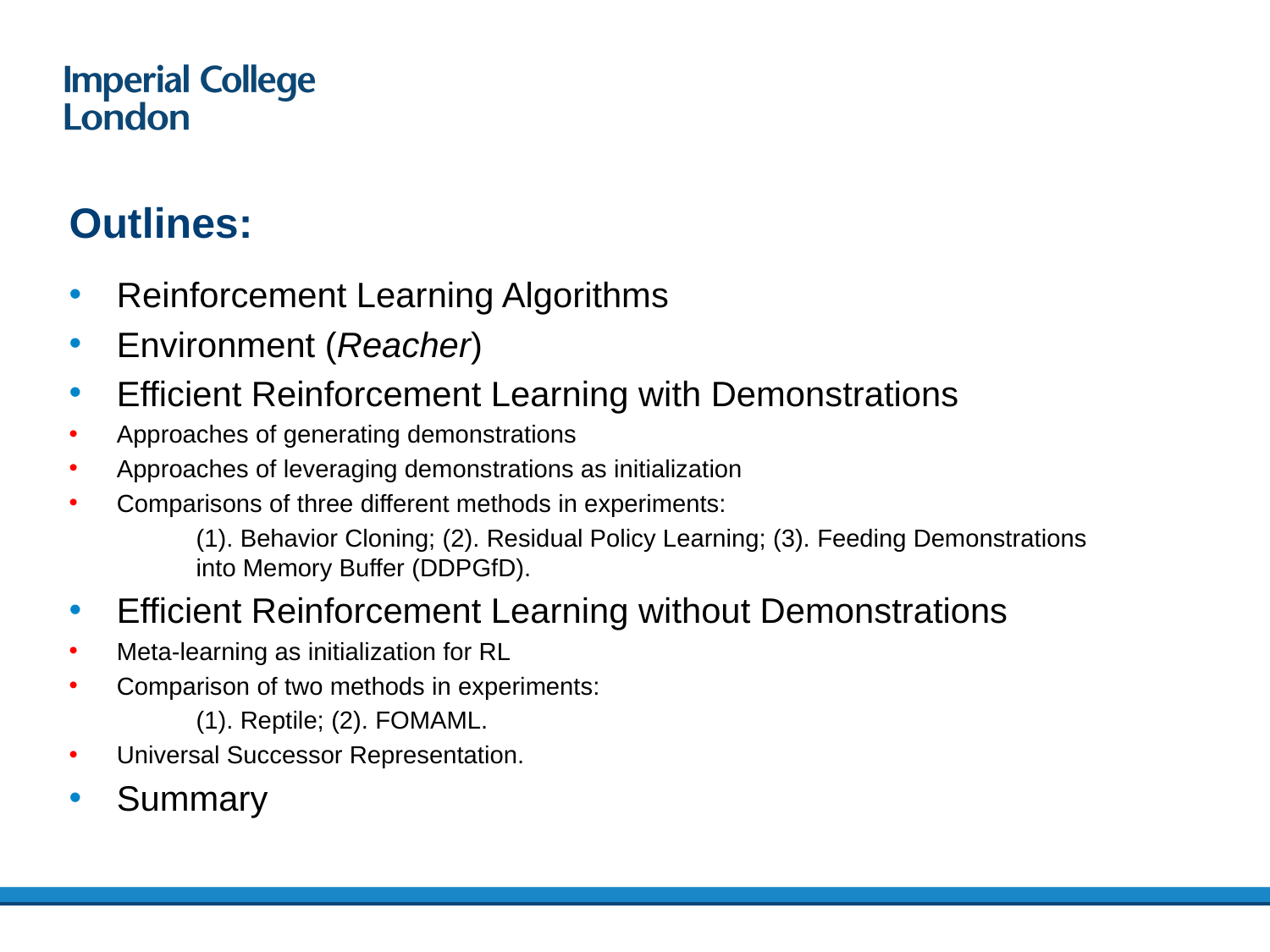

# Outlines:
Reinforcement Learning Algorithms
Environment (Reacher)
Efficient Reinforcement Learning with Demonstrations
Approaches of generating demonstrations
Approaches of leveraging demonstrations as initialization
Comparisons of three different methods in experiments:
	(1). Behavior Cloning; (2). Residual Policy Learning; (3). Feeding Demonstrations 	into Memory Buffer (DDPGfD).
Efficient Reinforcement Learning without Demonstrations
Meta-learning as initialization for RL
Comparison of two methods in experiments:
	(1). Reptile; (2). FOMAML.
Universal Successor Representation.
Summary